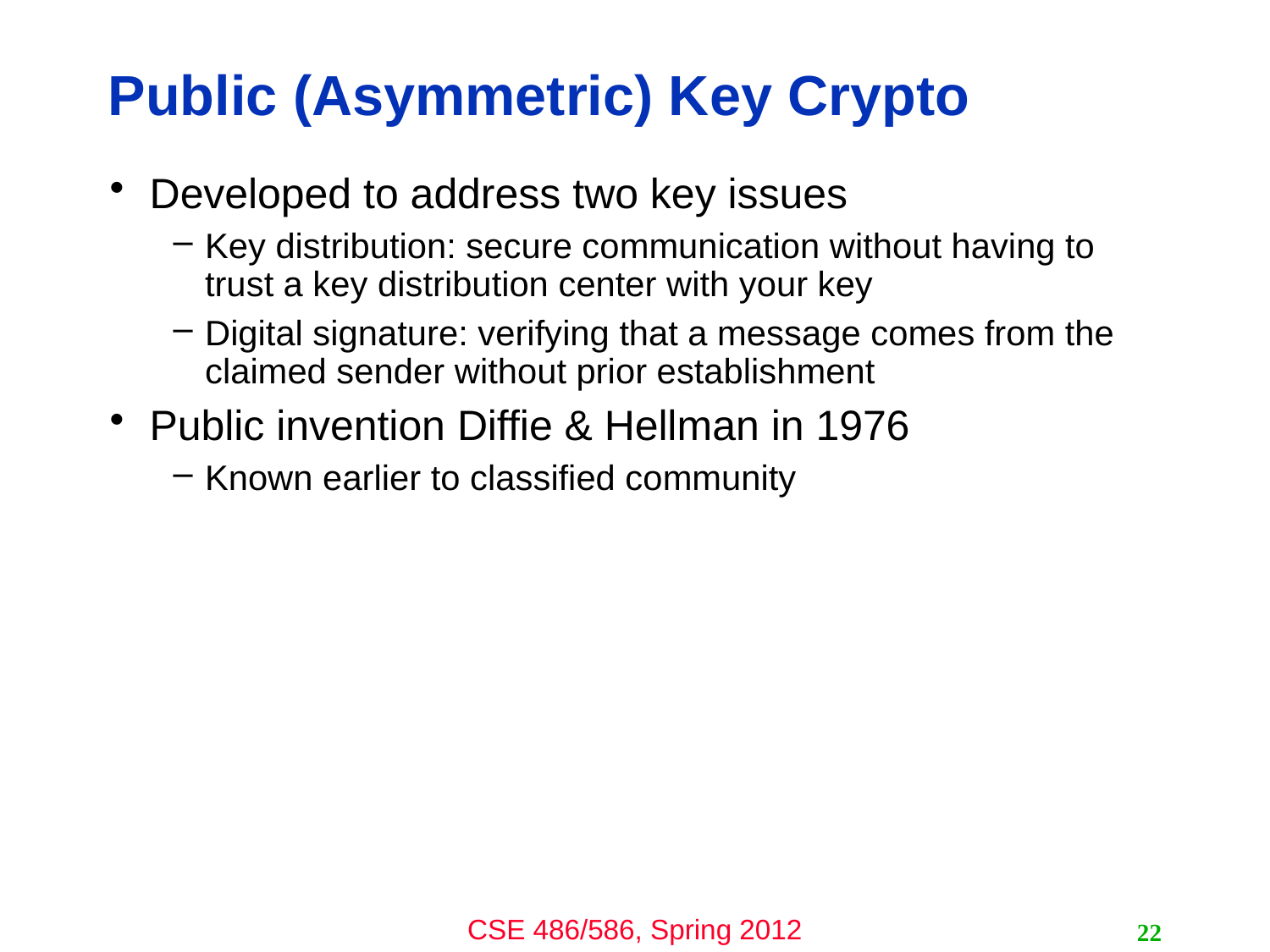

# Public (Asymmetric) Key Crypto
Developed to address two key issues
Key distribution: secure communication without having to trust a key distribution center with your key
Digital signature: verifying that a message comes from the claimed sender without prior establishment
Public invention Diffie & Hellman in 1976
Known earlier to classified community
22